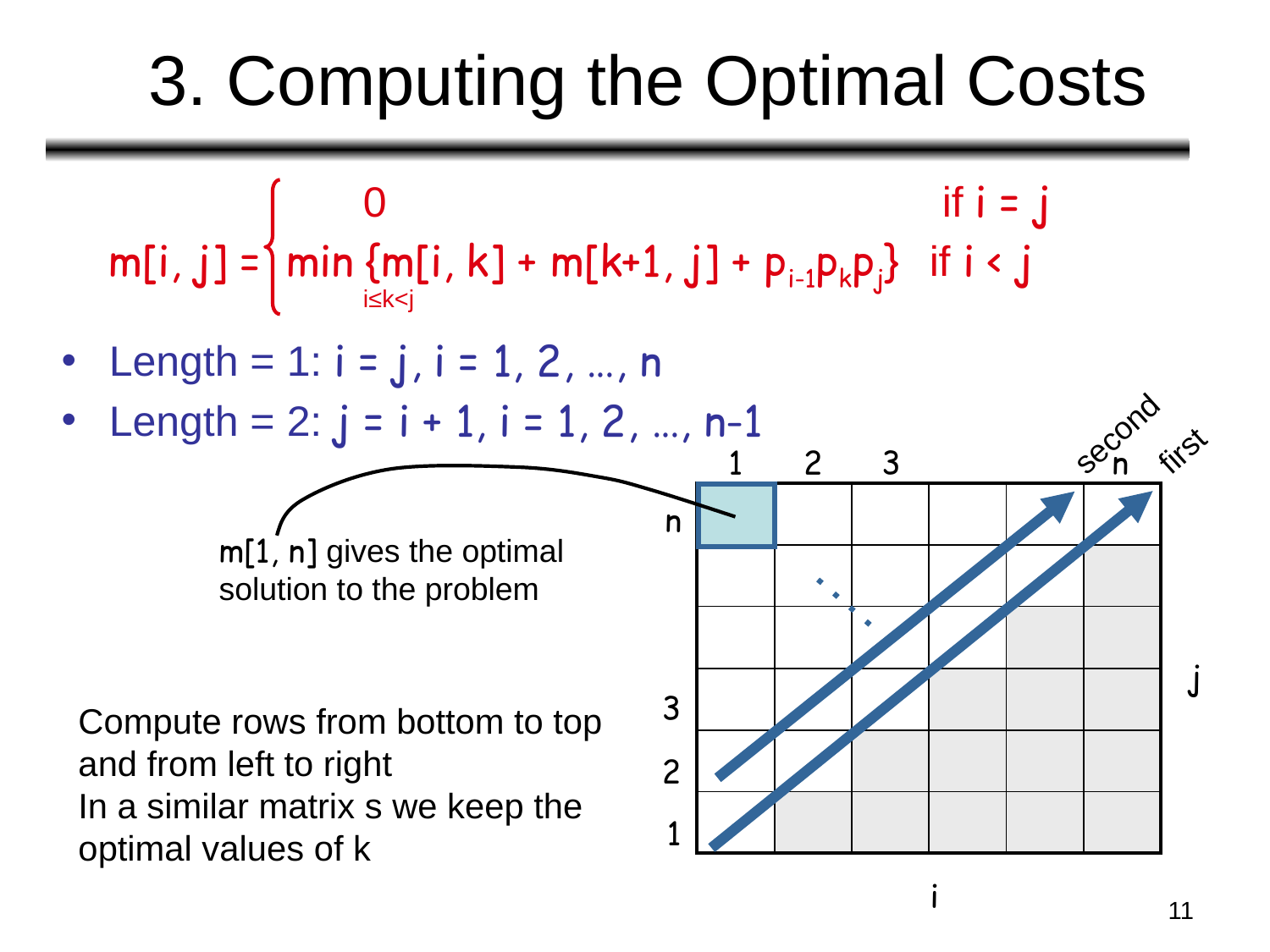

# 3. Computing the Optimal Costs
			0				      if i = j
	m[i, j] =  min {m[i, k] + m[k+1, j] + pi-1pkpj}    if i < j
			i≤k<j
Length = 1: i = j, i = 1, 2, …, n
Length = 2: j = i + 1, i = 1, 2, …, n-1

second
first
1
2
3
n

m[1, n] gives the optimal
solution to the problem
|  |  |  |  |  |  |
| --- | --- | --- | --- | --- | --- |
|  |  |  |  |  |  |
|  |  |  |  |  |  |
|  |  |  |  |  |  |
|  |  |  |  |  |  |
|  |  |  |  |  |  |

n
j
3
Compute rows from bottom to top and from left to right
In a similar matrix s we keep the optimal values of k
2
1
i
11